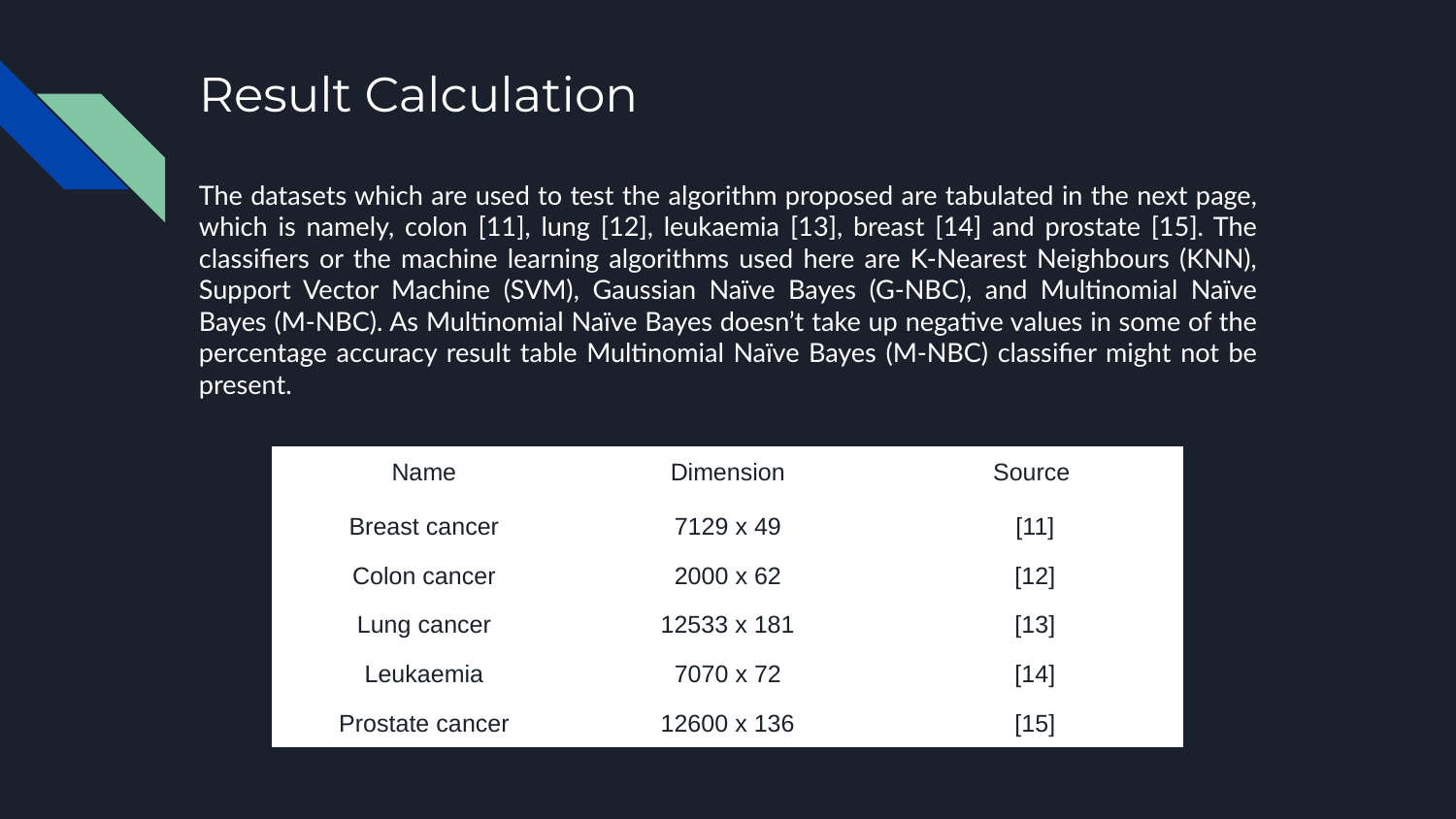

# Result Calculation
The datasets which are used to test the algorithm proposed are tabulated in the next page, which is namely, colon [11], lung [12], leukaemia [13], breast [14] and prostate [15]. The classifiers or the machine learning algorithms used here are K-Nearest Neighbours (KNN), Support Vector Machine (SVM), Gaussian Naïve Bayes (G-NBC), and Multinomial Naïve Bayes (M-NBC). As Multinomial Naïve Bayes doesn’t take up negative values in some of the percentage accuracy result table Multinomial Naïve Bayes (M-NBC) classifier might not be present.
| Name | Dimension | Source |
| --- | --- | --- |
| Breast cancer | 7129 x 49 | [11] |
| Colon cancer | 2000 x 62 | [12] |
| Lung cancer | 12533 x 181 | [13] |
| Leukaemia | 7070 x 72 | [14] |
| Prostate cancer | 12600 x 136 | [15] |